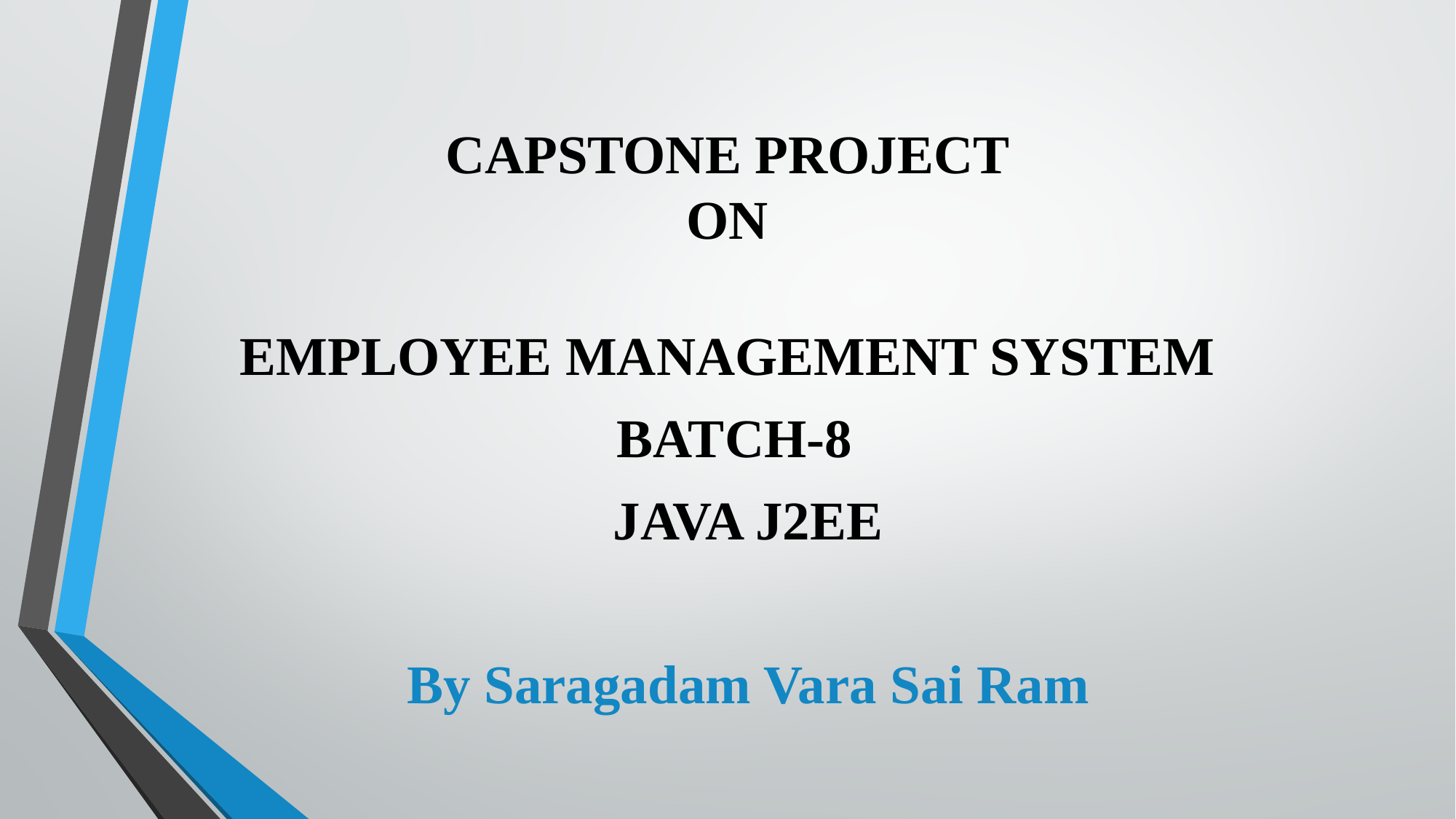

CAPSTONE PROJECT
ON

EMPLOYEE MANAGEMENT SYSTEM
 BATCH-8
   JAVA J2EE

   By Saragadam Vara Sai Ram